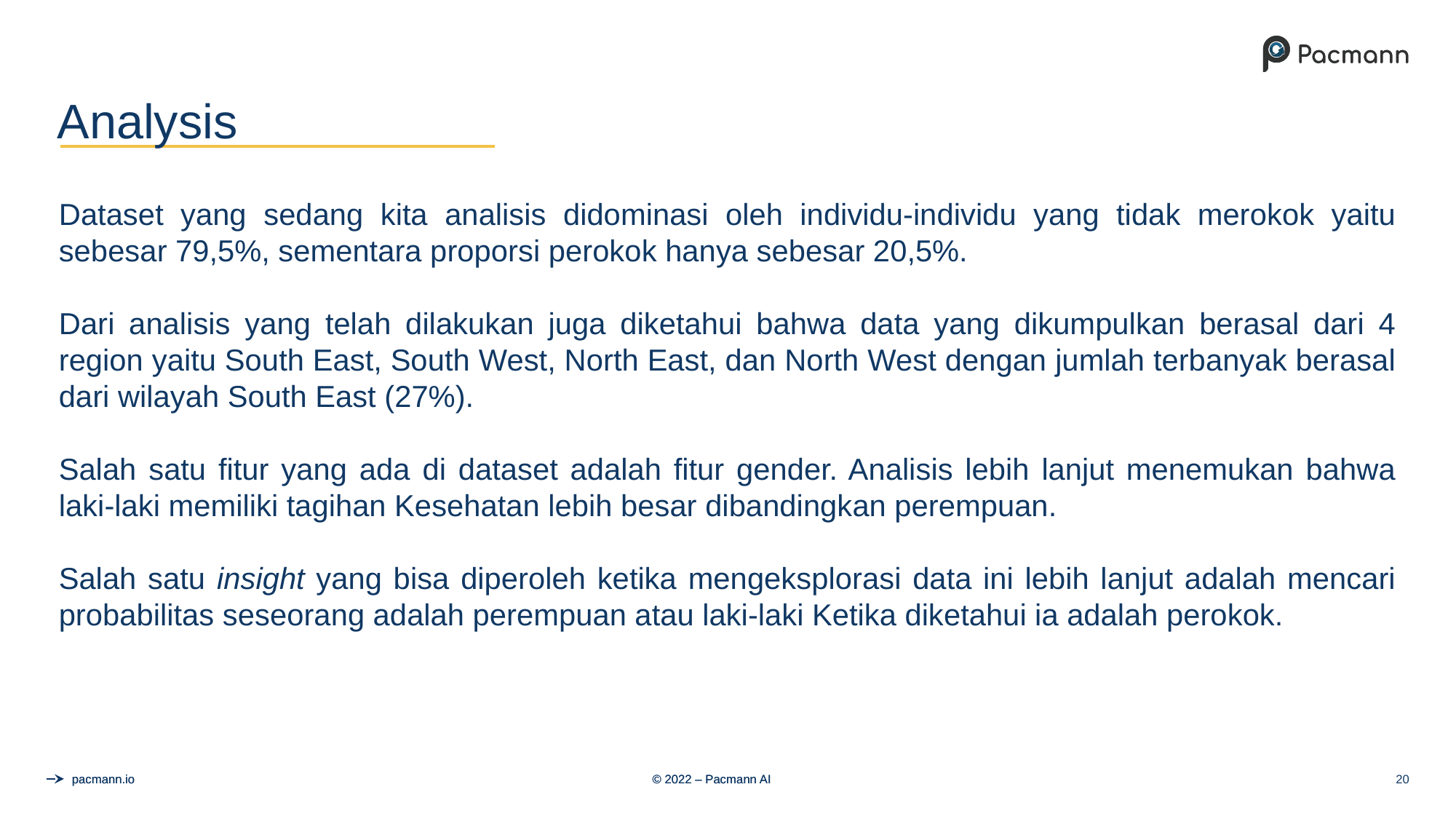

# Analysis
Dataset yang sedang kita analisis didominasi oleh individu-individu yang tidak merokok yaitu sebesar 79,5%, sementara proporsi perokok hanya sebesar 20,5%.

Dari analisis yang telah dilakukan juga diketahui bahwa data yang dikumpulkan berasal dari 4 region yaitu South East, South West, North East, dan North West dengan jumlah terbanyak berasal dari wilayah South East (27%).

Salah satu fitur yang ada di dataset adalah fitur gender. Analisis lebih lanjut menemukan bahwa laki-laki memiliki tagihan Kesehatan lebih besar dibandingkan perempuan.

Salah satu insight yang bisa diperoleh ketika mengeksplorasi data ini lebih lanjut adalah mencari probabilitas seseorang adalah perempuan atau laki-laki Ketika diketahui ia adalah perokok.